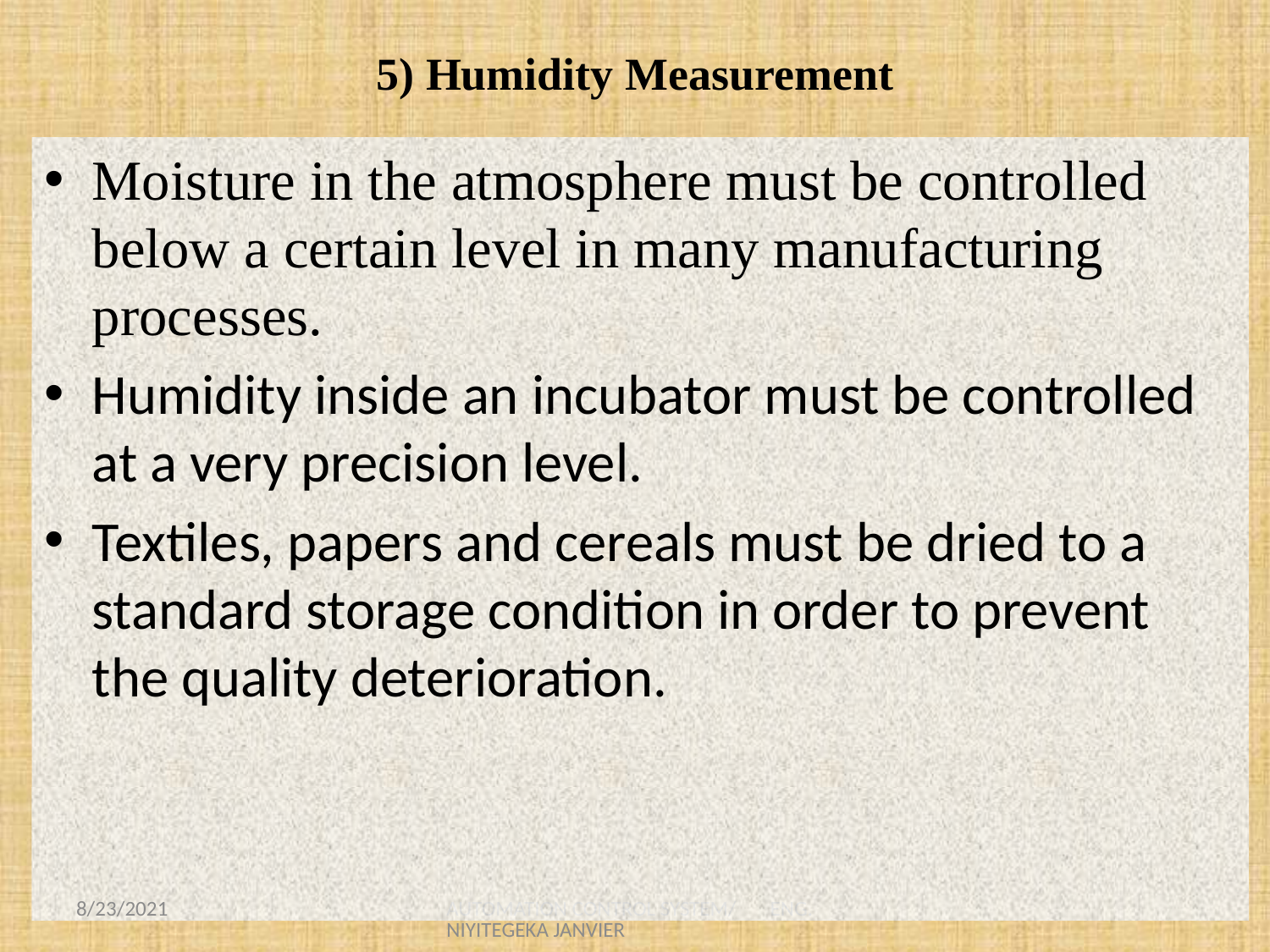

# 5) Humidity Measurement
Moisture in the atmosphere must be controlled below a certain level in many manufacturing processes.
Humidity inside an incubator must be controlled at a very precision level.
Textiles, papers and cereals must be dried to a standard storage condition in order to prevent the quality deterioration.
8/23/2021
AUTOMATION CONTROL SYSTEM/       ENG. NIYITEGEKA JANVIER